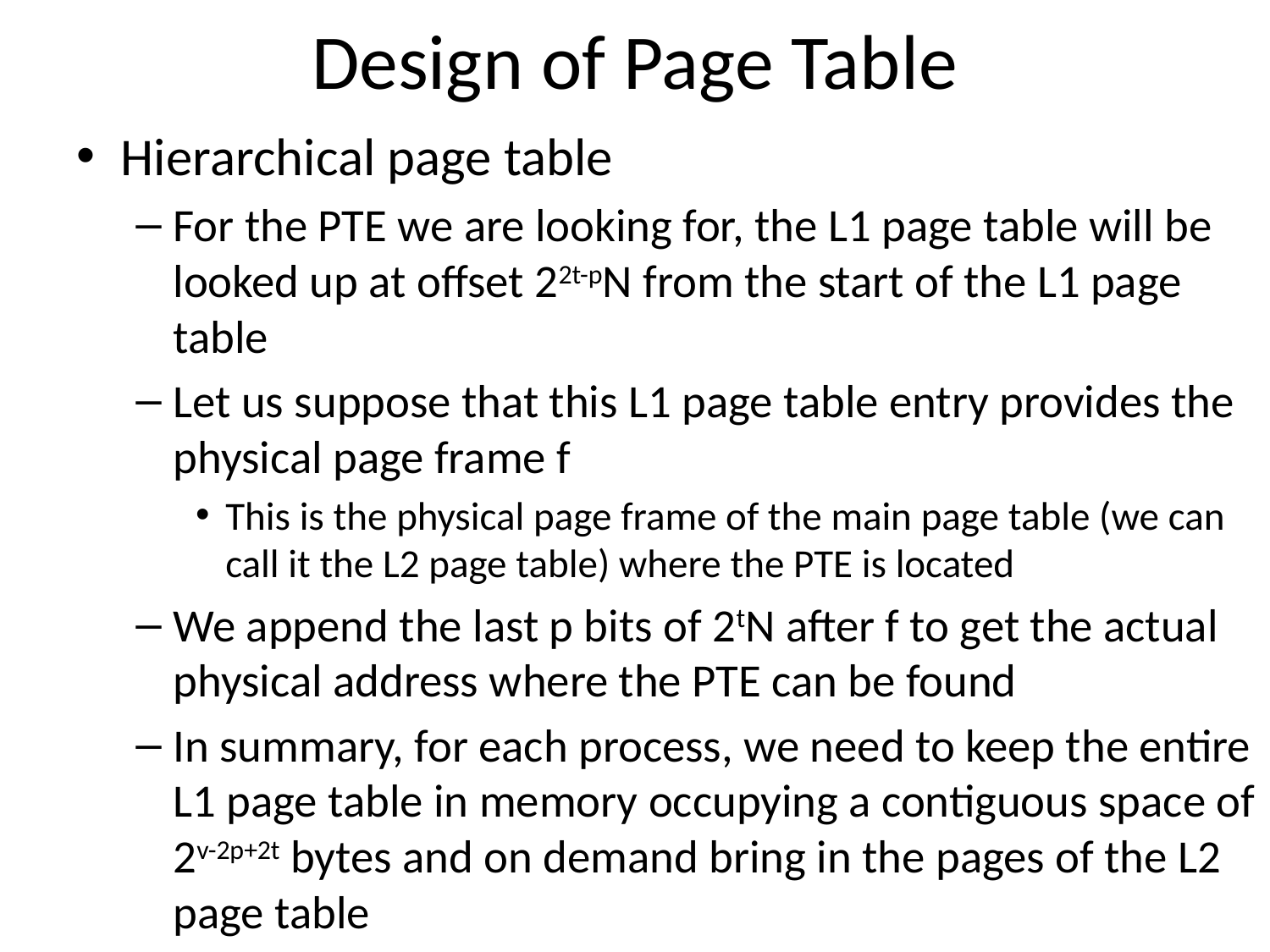

# Design of Page Table
Hierarchical page table
For the PTE we are looking for, the L1 page table will be looked up at offset 22t-pN from the start of the L1 page table
Let us suppose that this L1 page table entry provides the physical page frame f
This is the physical page frame of the main page table (we can call it the L2 page table) where the PTE is located
We append the last p bits of 2tN after f to get the actual physical address where the PTE can be found
In summary, for each process, we need to keep the entire L1 page table in memory occupying a contiguous space of 2v-2p+2t bytes and on demand bring in the pages of the L2 page table